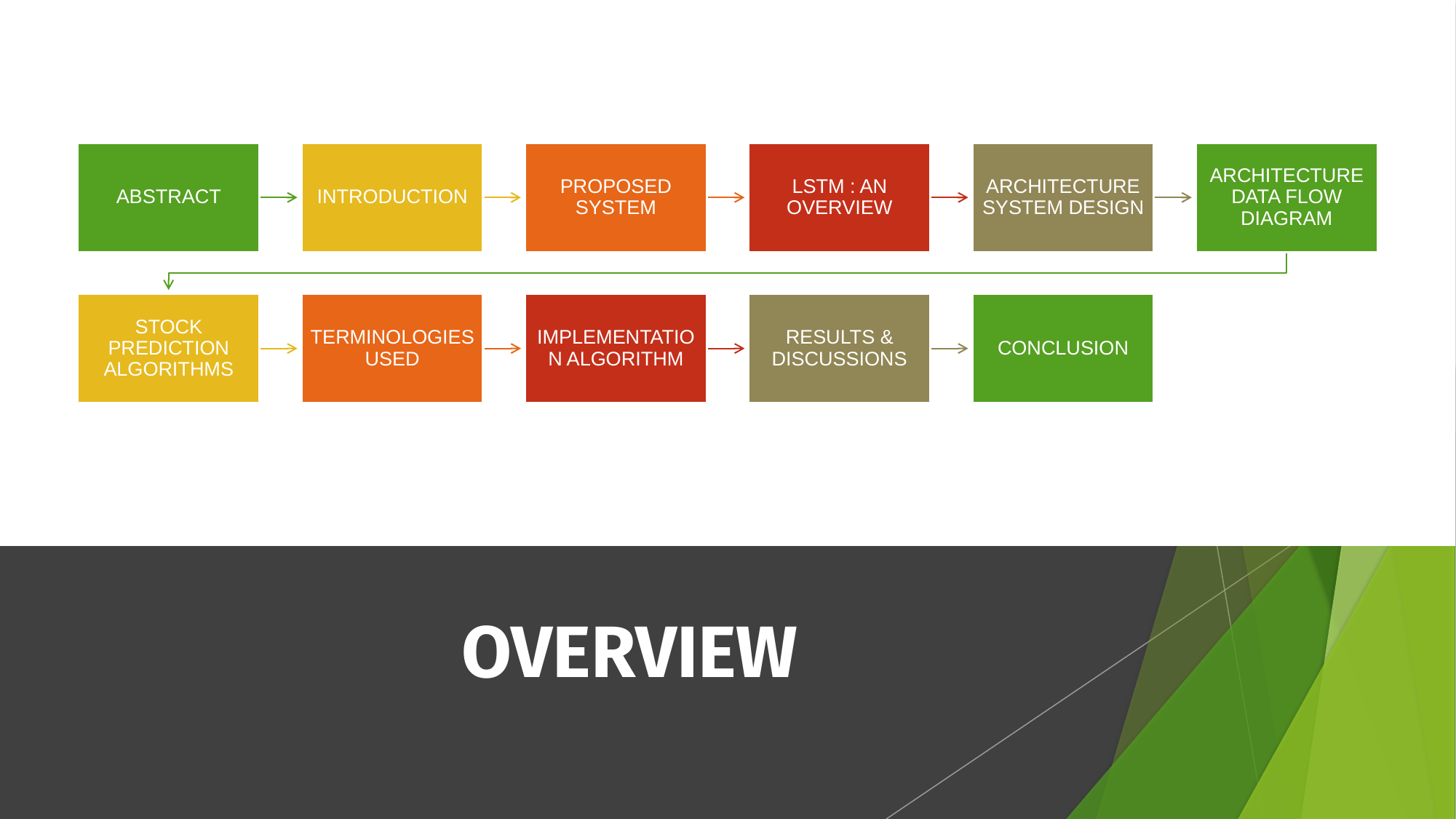

ABSTRACT

INTRODUCTION

PROPOSED SYSTEM

LSTM : AN OVERVIEW

ARCHITECTURE SYSTEM DESIGN

ARCHITECTURE DATA FLOW DIAGRAM

STOCK PREDICTION ALGORITHMS

TERMINOLOGIES USED

IMPLEMENTATION ALGORITHM

RESULTS & DISCUSSIONS
CONCLUSION

# OVERVIEW